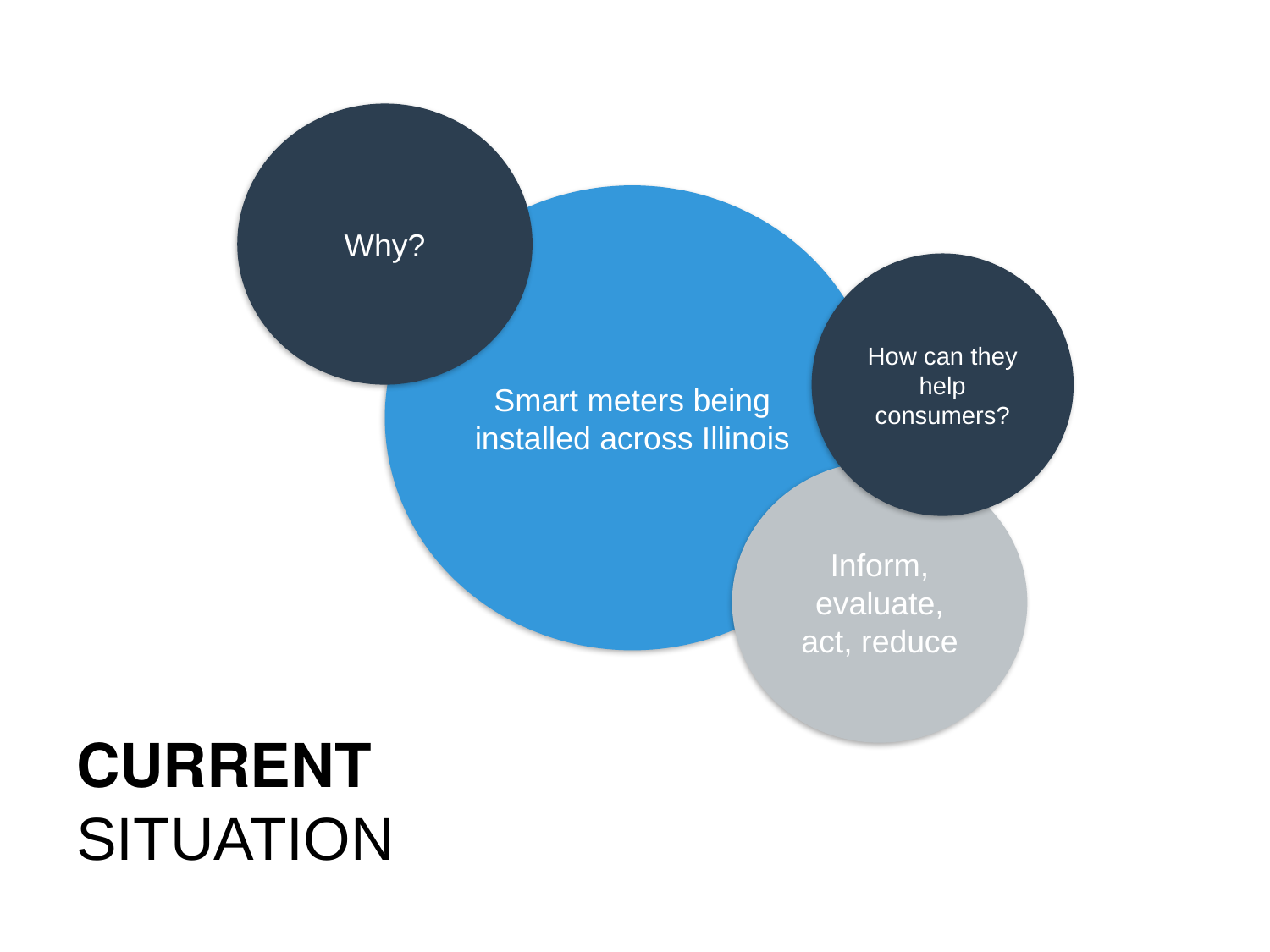

Why?
Smart meters being installed across Illinois
How can they help consumers?
Inform, evaluate, act, reduce
# CURRENT SITUATION